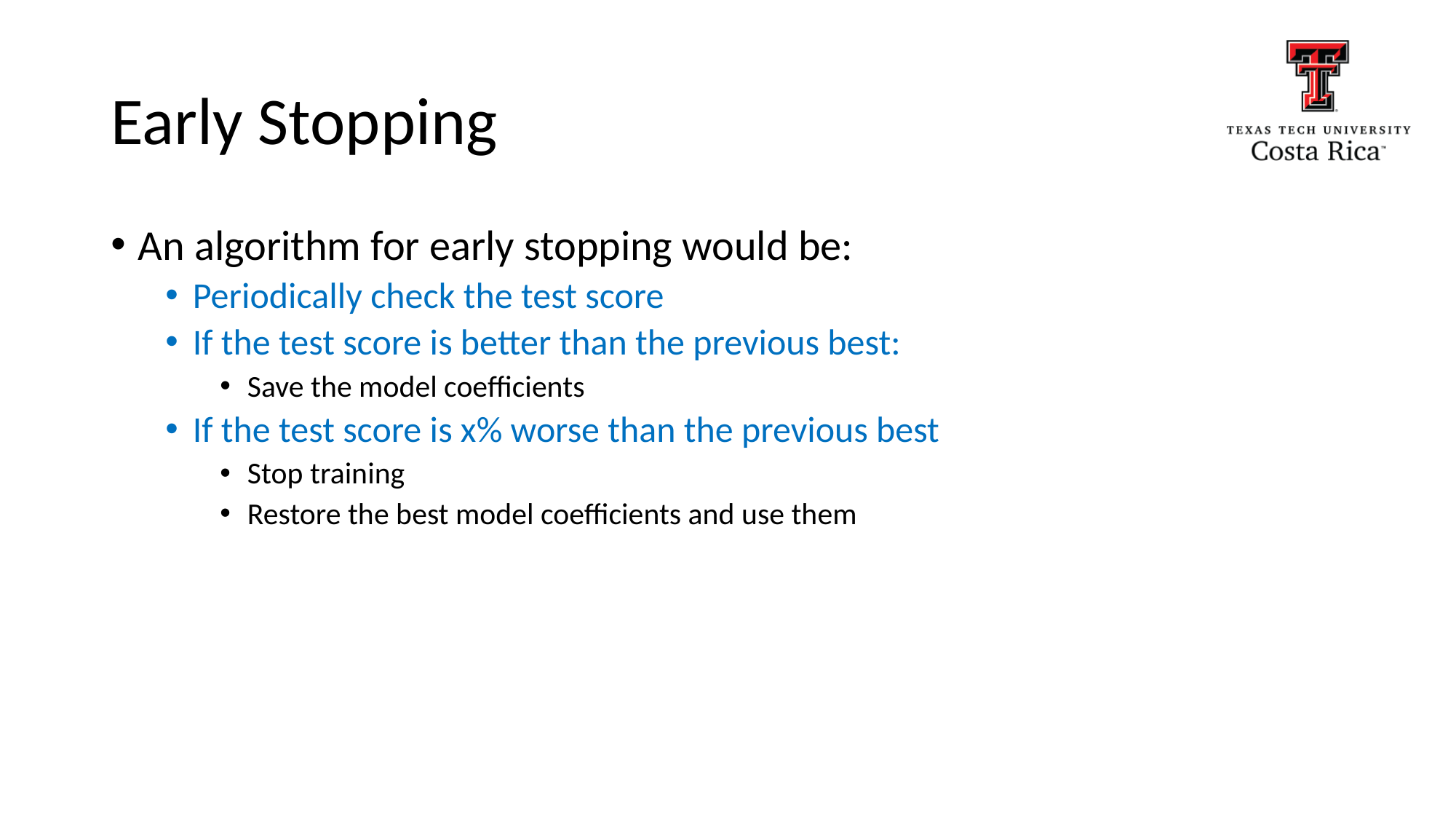

# Early Stopping
An algorithm for early stopping would be:
Periodically check the test score
If the test score is better than the previous best:
Save the model coefficients
If the test score is x% worse than the previous best
Stop training
Restore the best model coefficients and use them